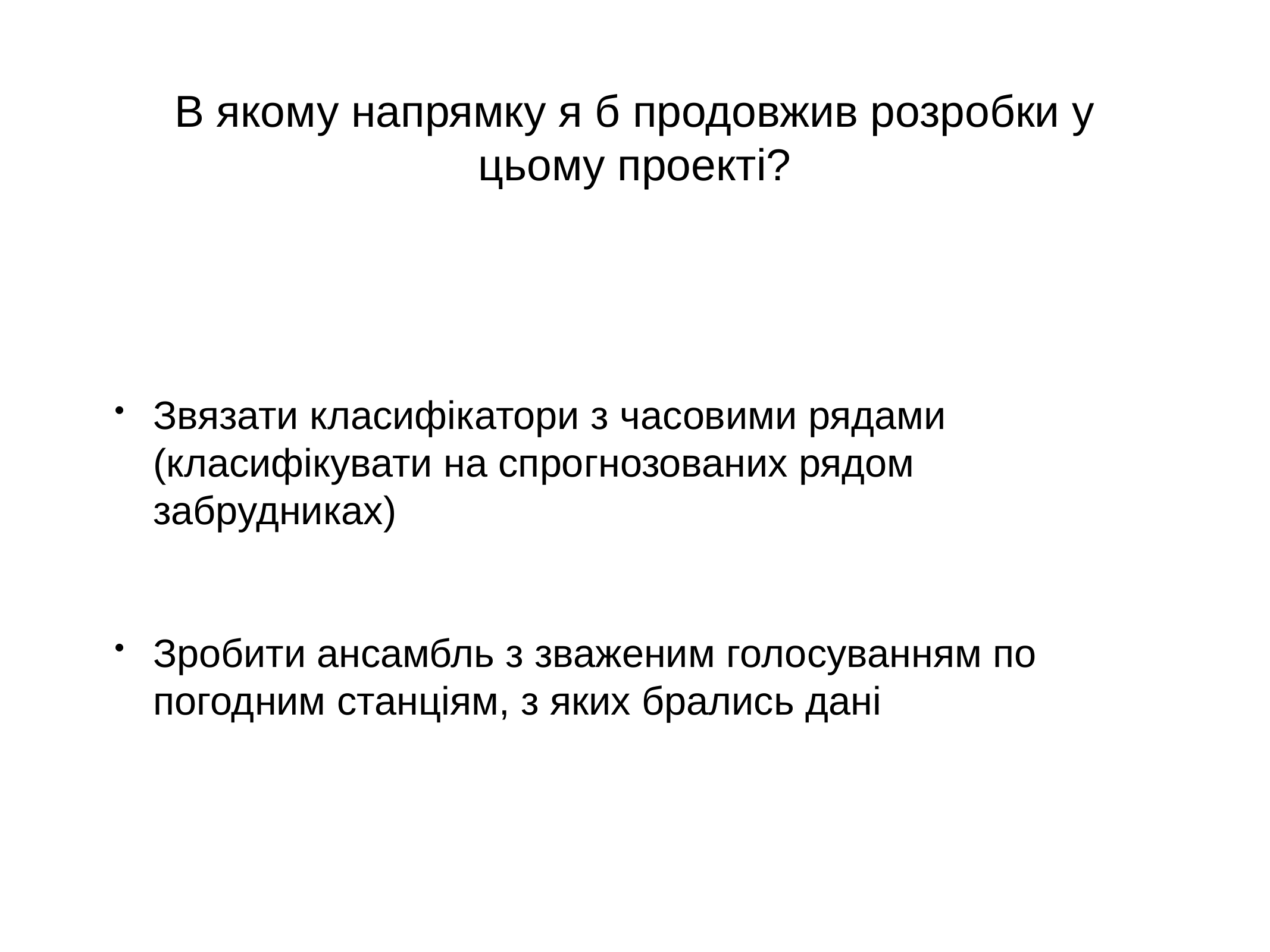

# В якому напрямку я б продовжив розробки у цьому проекті?
Звязати класифікатори з часовими рядами (класифікувати на спрогнозованих рядом забрудниках)

Зробити ансамбль з зваженим голосуванням по погодним станціям, з яких брались дані